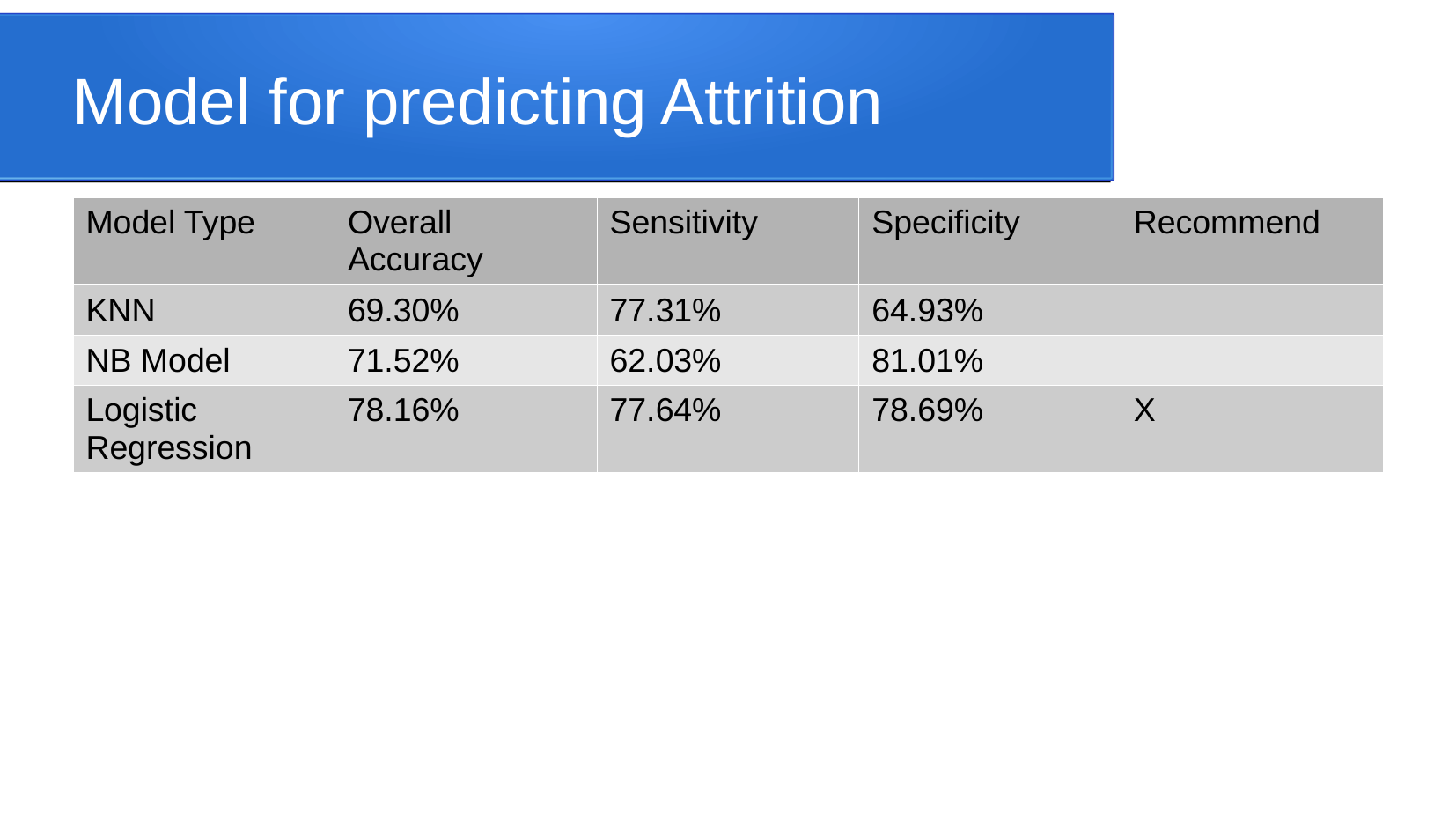

Model for predicting Attrition
| Model Type | Overall Accuracy | Sensitivity | Specificity | Recommend |
| --- | --- | --- | --- | --- |
| KNN | 69.30% | 77.31% | 64.93% |  |
| NB Model | 71.52% | 62.03% | 81.01% |  |
| Logistic Regression | 78.16% | 77.64% | 78.69% | X |